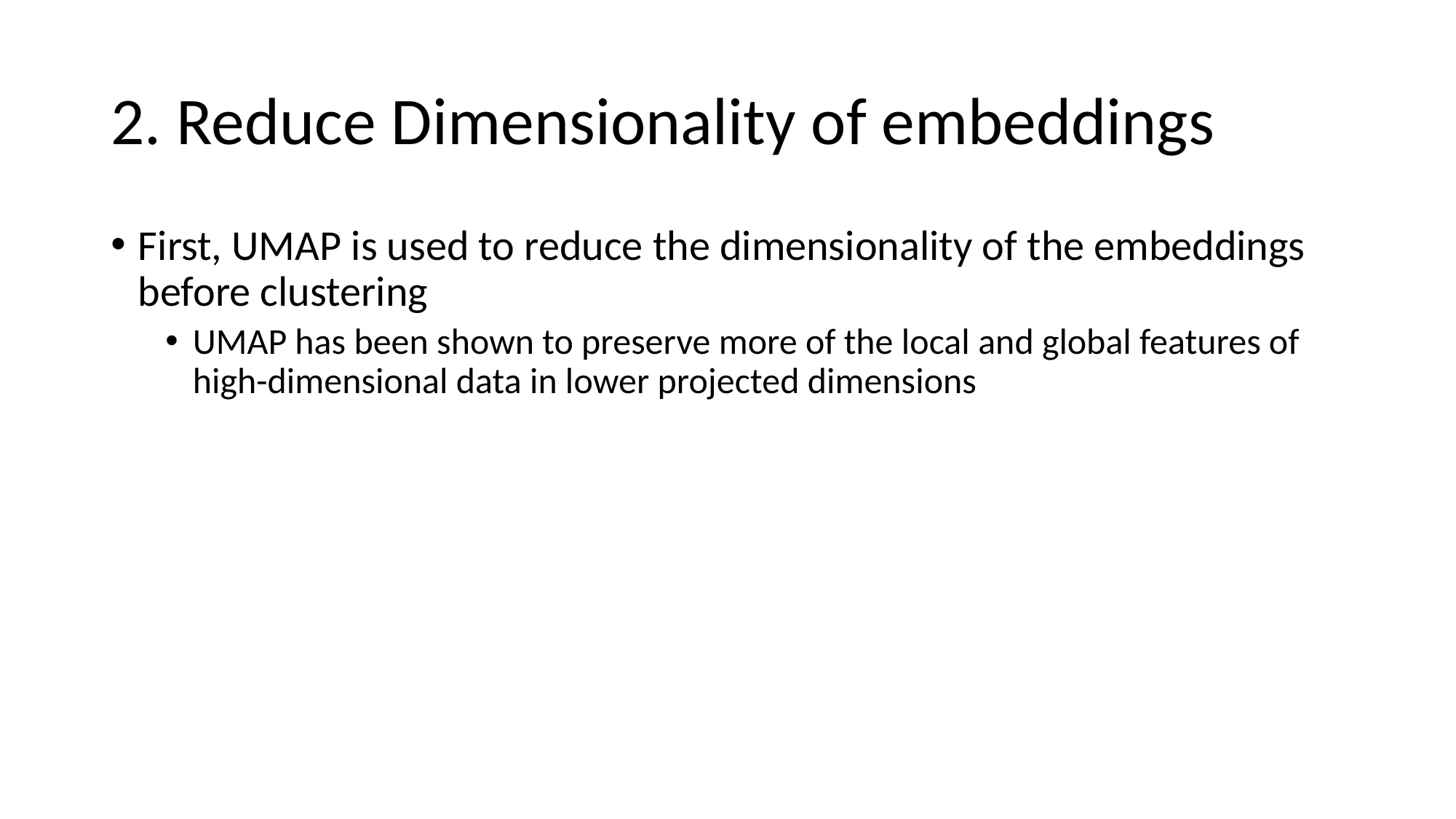

# 2. Reduce Dimensionality of embeddings
First, UMAP is used to reduce the dimensionality of the embeddings before clustering
UMAP has been shown to preserve more of the local and global features of high-dimensional data in lower projected dimensions